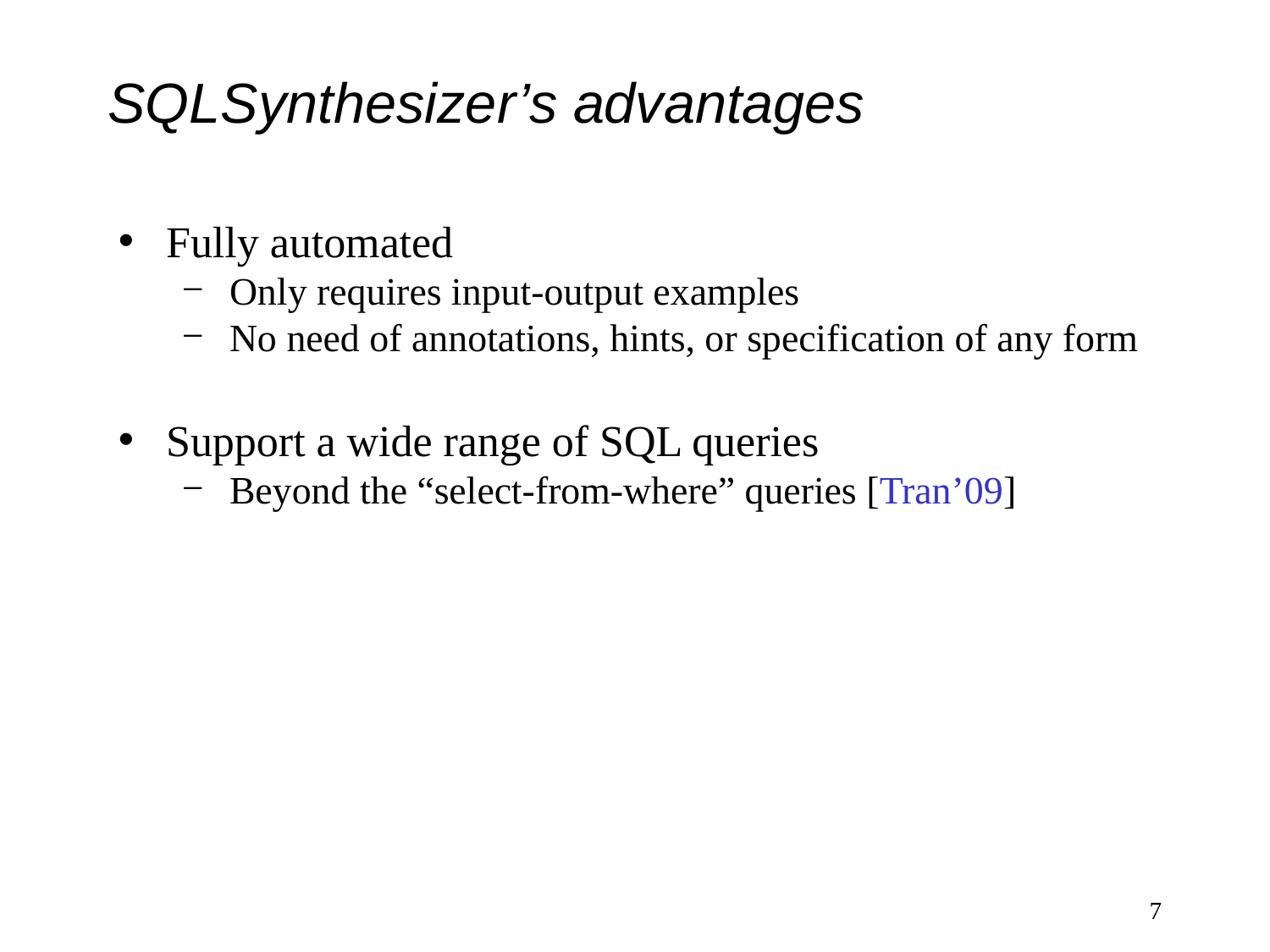

# SQLSynthesizer’s advantages

Fully automated
Only requires input-output examples
No need of annotations, hints, or specification of any form

Support a wide range of SQL queries
Beyond the “select-from-where” queries [Tran’09]
7